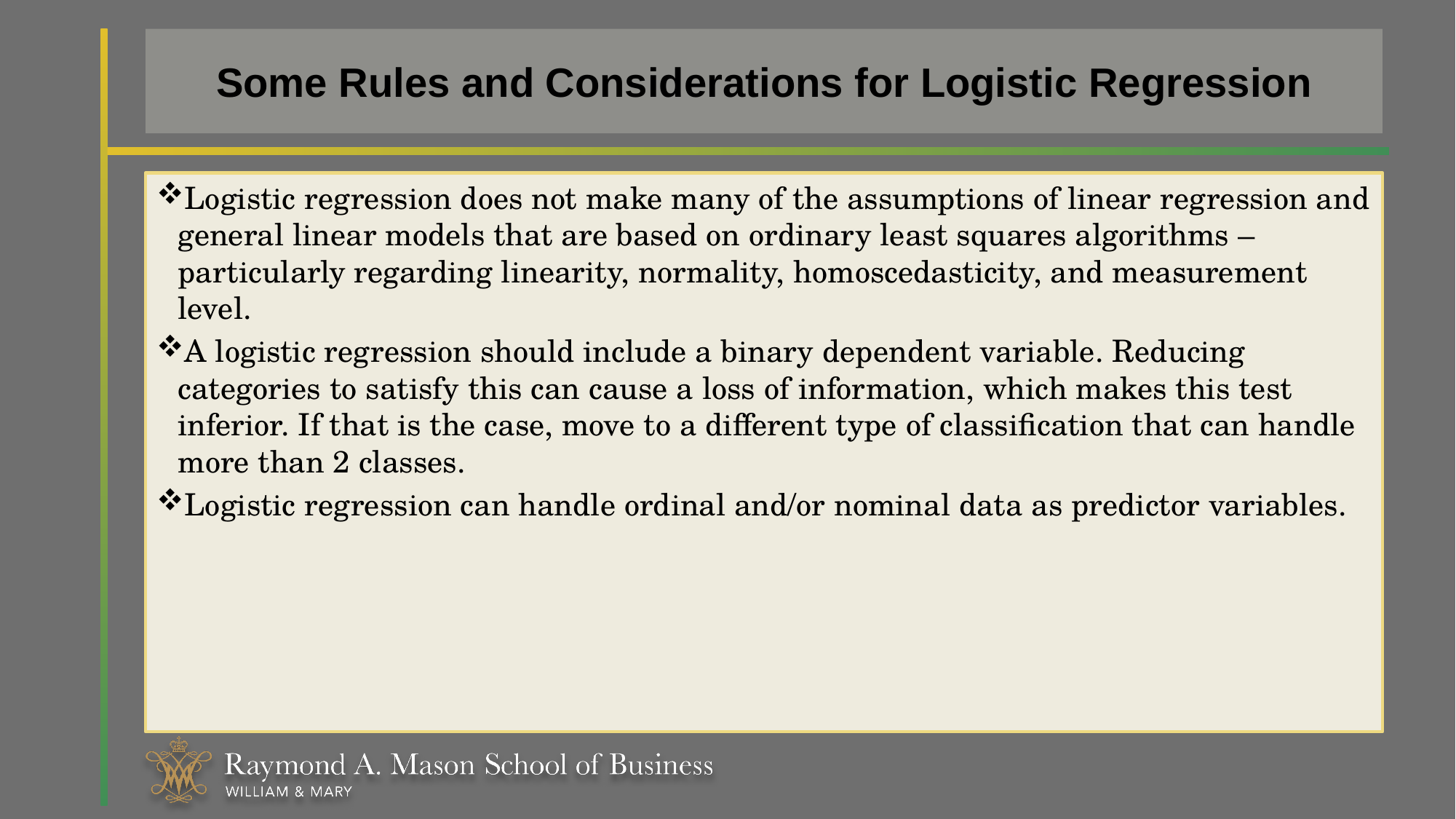

# Some Rules and Considerations for Logistic Regression
Logistic regression does not make many of the assumptions of linear regression and general linear models that are based on ordinary least squares algorithms – particularly regarding linearity, normality, homoscedasticity, and measurement level.
A logistic regression should include a binary dependent variable. Reducing categories to satisfy this can cause a loss of information, which makes this test inferior. If that is the case, move to a different type of classification that can handle more than 2 classes.
Logistic regression can handle ordinal and/or nominal data as predictor variables.